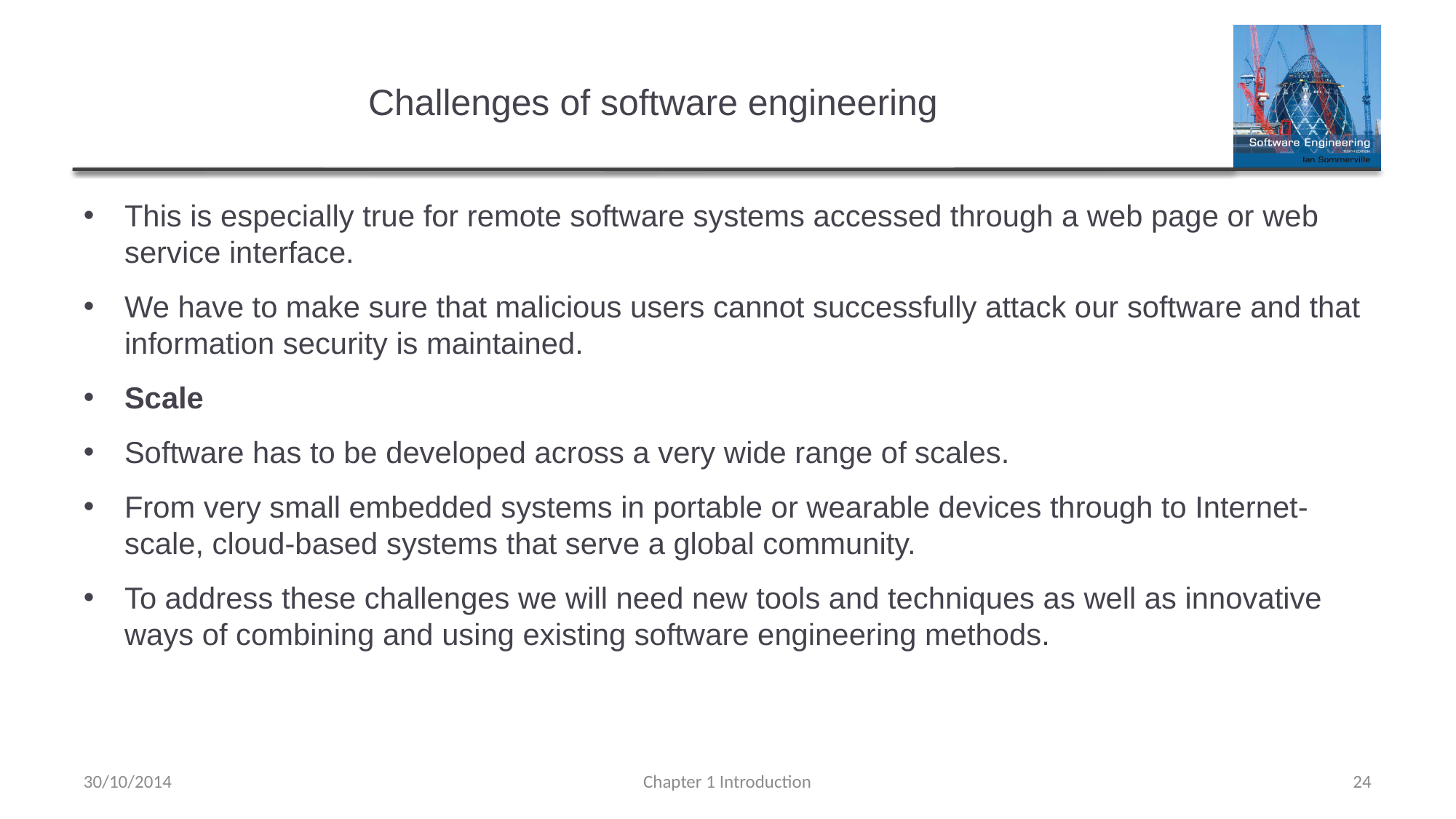

# Challenges of software engineering
This is especially true for remote software systems accessed through a web page or web service interface.
We have to make sure that malicious users cannot successfully attack our software and that information security is maintained.
Scale
Software has to be developed across a very wide range of scales.
From very small embedded systems in portable or wearable devices through to Internet-scale, cloud-based systems that serve a global community.
To address these challenges we will need new tools and techniques as well as innovative ways of combining and using existing software engineering methods.
30/10/2014
Chapter 1 Introduction
24